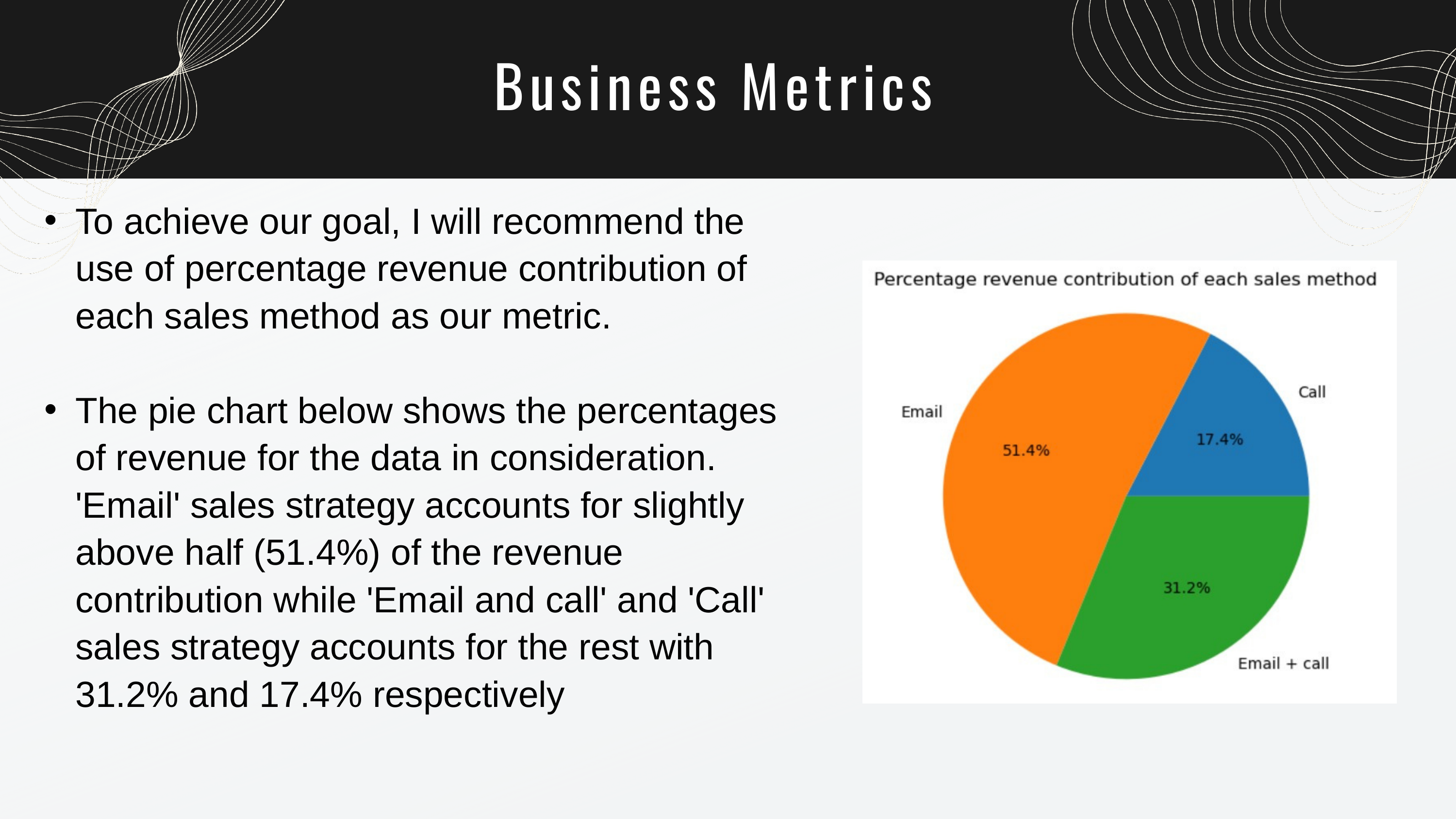

Business Metrics
To achieve our goal, I will recommend the use of percentage revenue contribution of each sales method as our metric.

The pie chart below shows the percentages of revenue for the data in consideration. 'Email' sales strategy accounts for slightly above half (51.4%) of the revenue contribution while 'Email and call' and 'Call' sales strategy accounts for the rest with 31.2% and 17.4% respectively